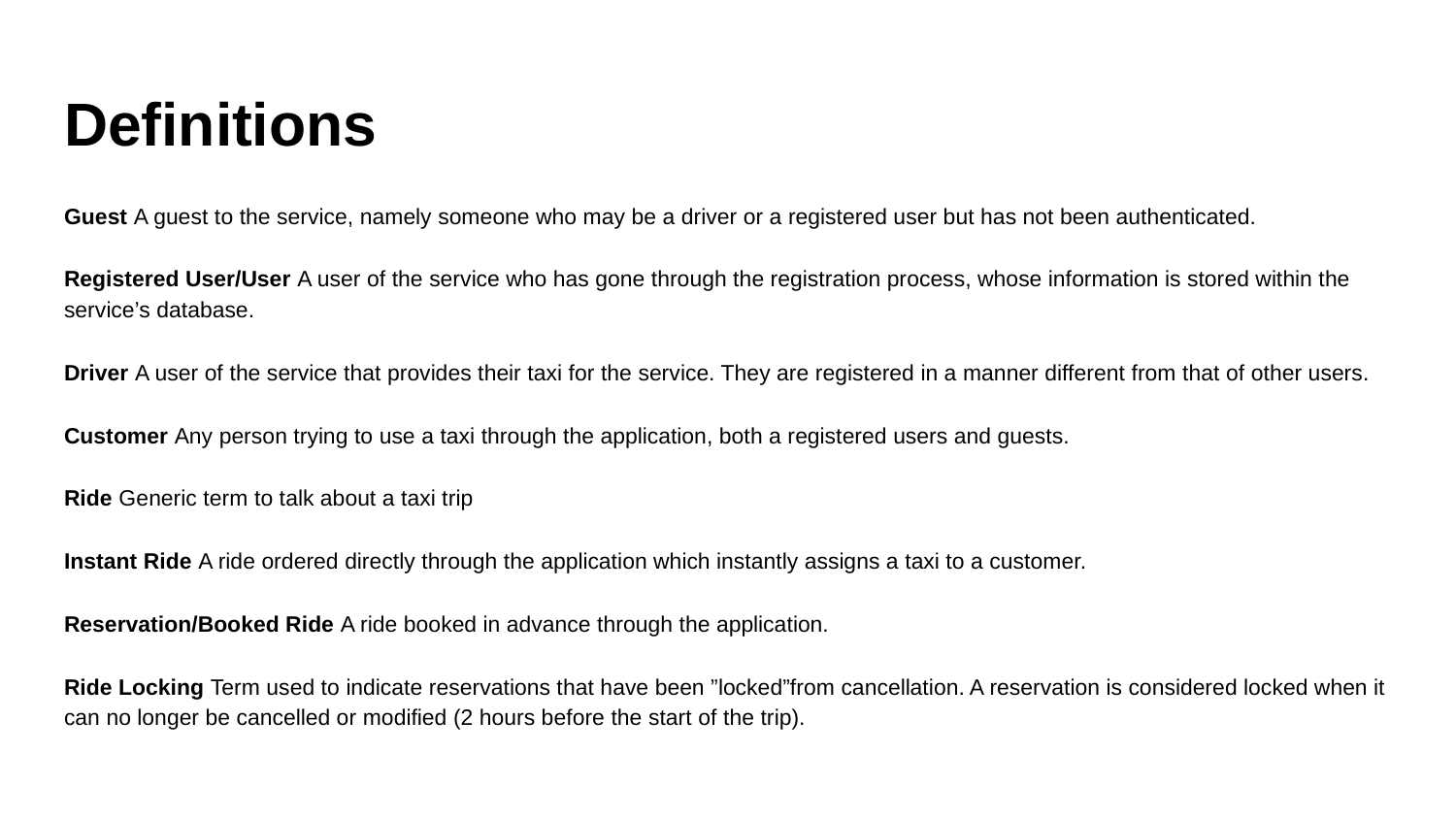

# Definitions
Guest A guest to the service, namely someone who may be a driver or a registered user but has not been authenticated.
Registered User/User A user of the service who has gone through the registration process, whose information is stored within the service’s database.
Driver A user of the service that provides their taxi for the service. They are registered in a manner different from that of other users.
Customer Any person trying to use a taxi through the application, both a registered users and guests.
Ride Generic term to talk about a taxi trip
Instant Ride A ride ordered directly through the application which instantly assigns a taxi to a customer.
Reservation/Booked Ride A ride booked in advance through the application.
Ride Locking Term used to indicate reservations that have been ”locked”from cancellation. A reservation is considered locked when it can no longer be cancelled or modified (2 hours before the start of the trip).